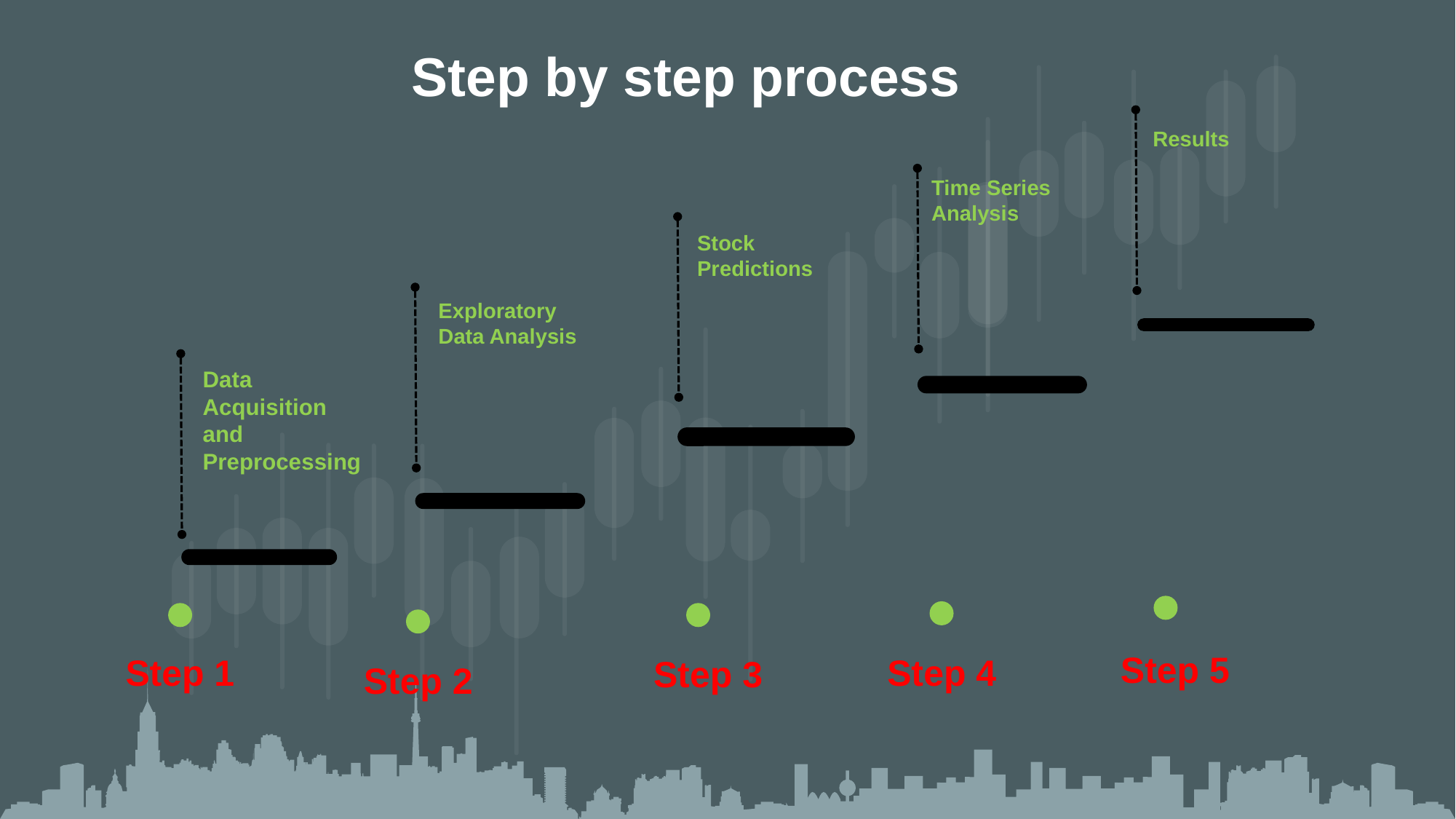

Step by step process
Results
Time Series Analysis
Stock Predictions
Exploratory Data Analysis

Data Acquisition and Preprocessing

Step 5
Step 4
Step 1
Step 3
Step 2